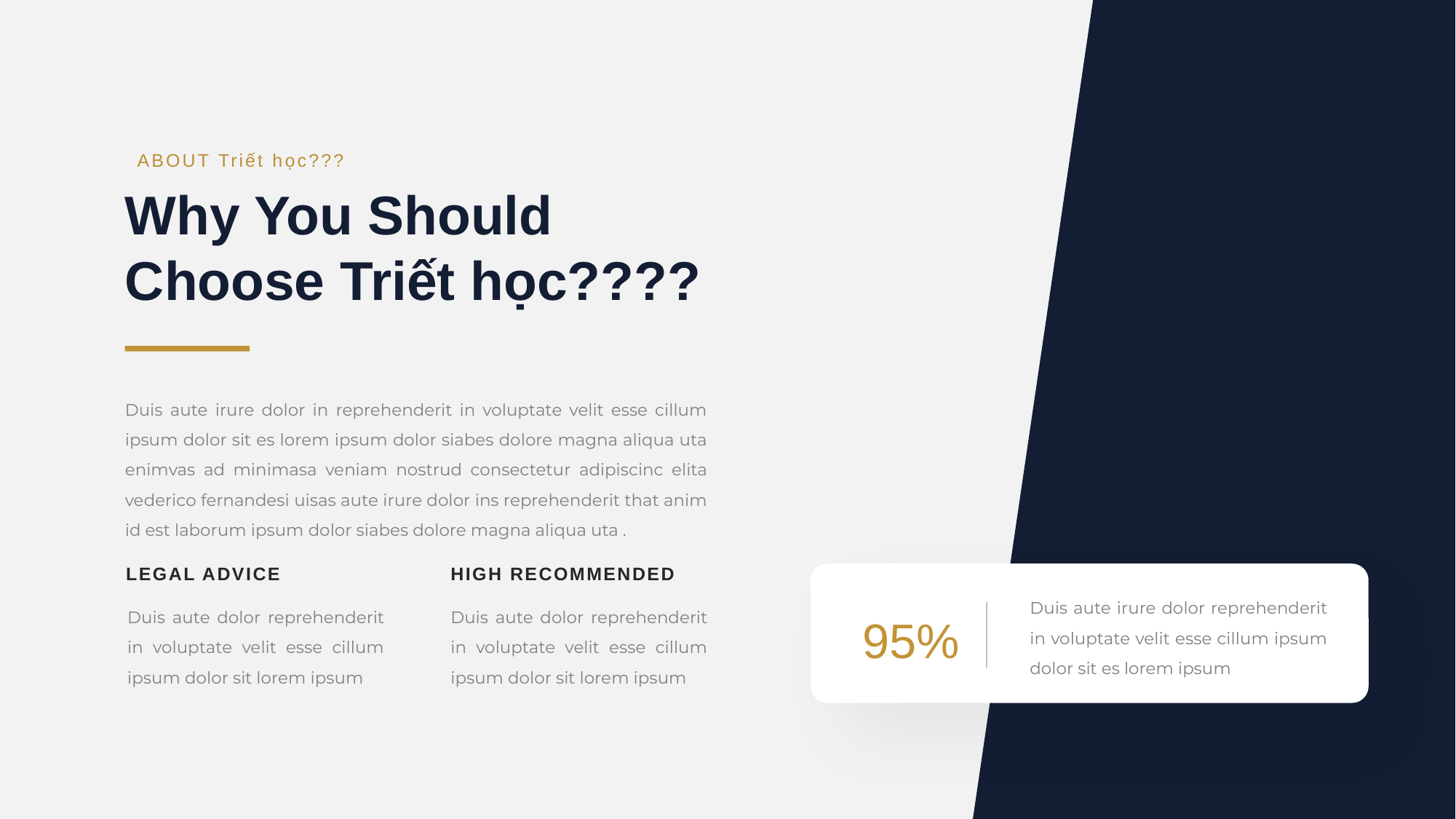

ABOUT Triết học???
Why You Should Choose Triết học????

Duis aute irure dolor in reprehenderit in voluptate velit esse cillum ipsum dolor sit es lorem ipsum dolor siabes dolore magna aliqua uta enimvas ad minimasa veniam nostrud consectetur adipiscinc elita vederico fernandesi uisas aute irure dolor ins reprehenderit that anim id est laborum ipsum dolor siabes dolore magna aliqua uta .
LEGAL ADVICE
HIGH RECOMMENDED

Duis aute irure dolor reprehenderit in voluptate velit esse cillum ipsum dolor sit es lorem ipsum
Duis aute dolor reprehenderit in voluptate velit esse cillum ipsum dolor sit lorem ipsum
Duis aute dolor reprehenderit in voluptate velit esse cillum ipsum dolor sit lorem ipsum
95%